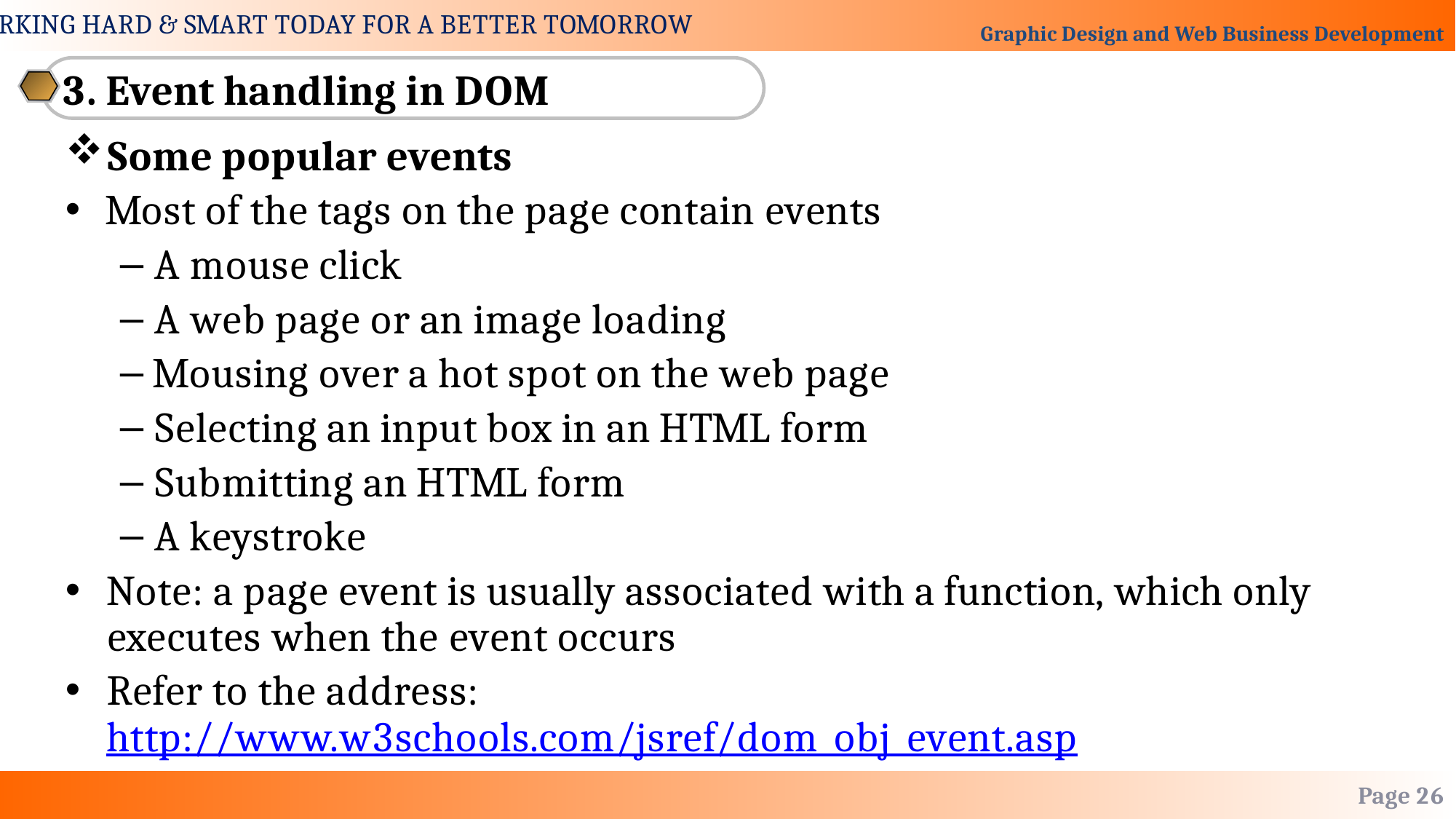

3. Event handling in DOM

Some popular events
Most of the tags on the page contain events
A mouse click
A web page or an image loading
Mousing over a hot spot on the web page
Selecting an input box in an HTML form
Submitting an HTML form
A keystroke
Note: a page event is usually associated with a function, which only executes when the event occurs
Refer to the address: http://www.w3schools.com/jsref/dom_obj_event.asp
Page 26